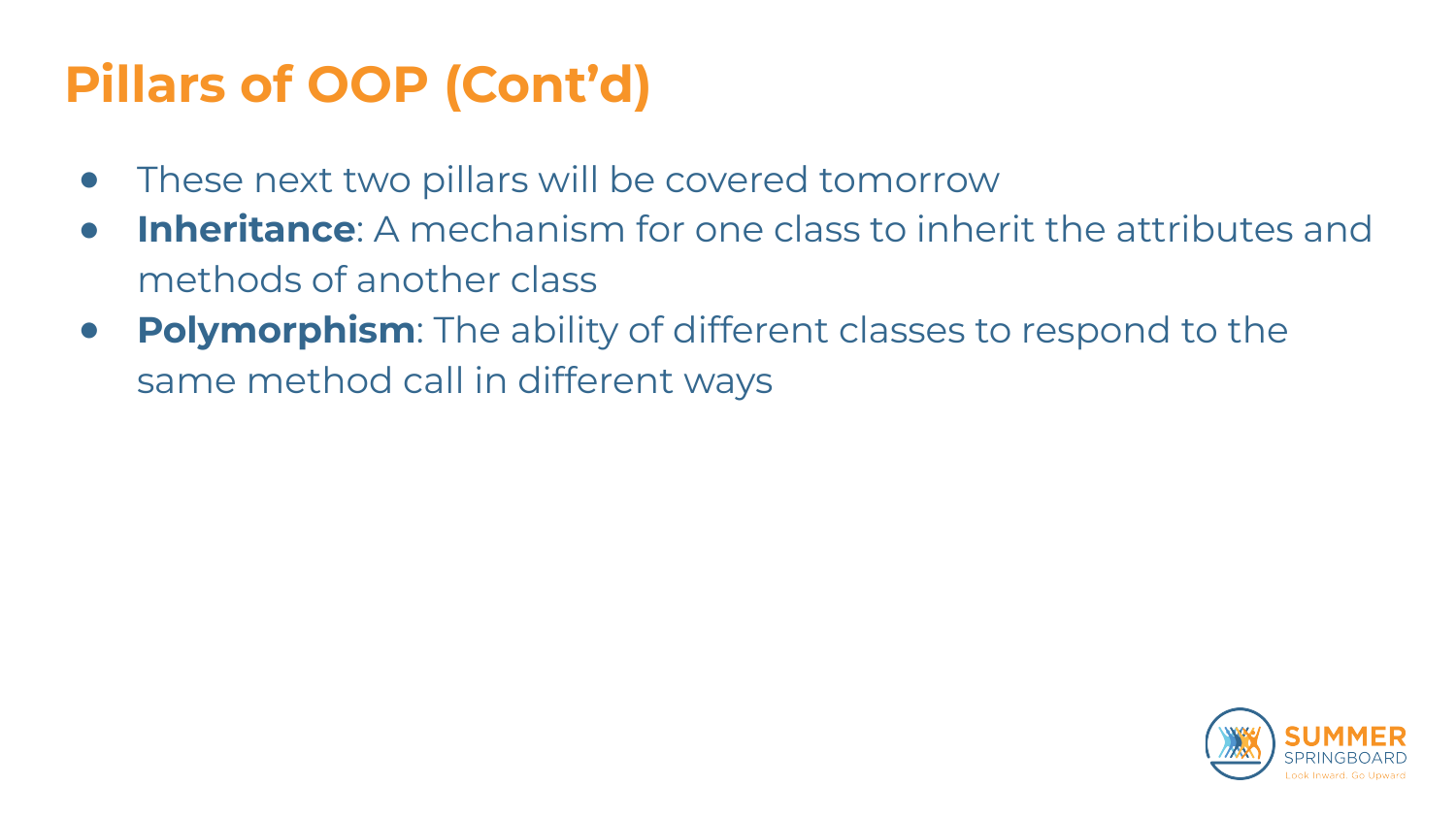

# Pillars of OOP (Cont’d)
These next two pillars will be covered tomorrow
Inheritance: A mechanism for one class to inherit the attributes and methods of another class
Polymorphism: The ability of different classes to respond to the same method call in different ways